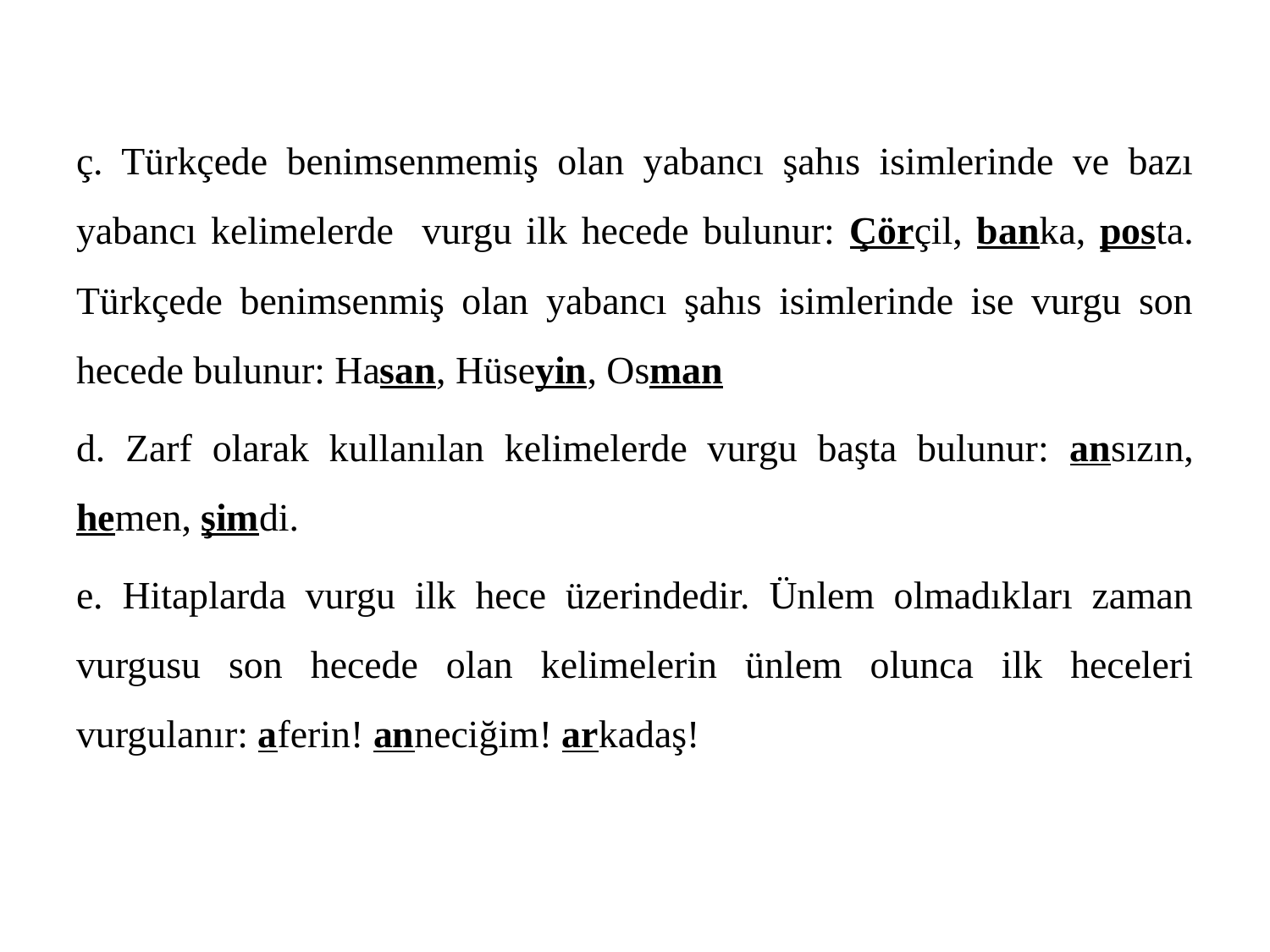

ç. Türkçede benimsenmemiş olan yabancı şahıs isimlerinde ve bazı yabancı kelimelerde  vurgu ilk hecede bulunur: Çörçil, banka, posta. Türkçede benimsenmiş olan yabancı şahıs isimlerinde ise vurgu son hecede bulunur: Hasan, Hüseyin, Osman
d. Zarf olarak kullanılan kelimelerde vurgu başta bulunur: ansızın, hemen, şimdi.
e. Hitaplarda vurgu ilk hece üzerindedir. Ünlem olmadıkları zaman vurgusu son hecede olan kelimelerin ünlem olunca ilk heceleri vurgulanır: aferin! anneciğim! arkadaş!